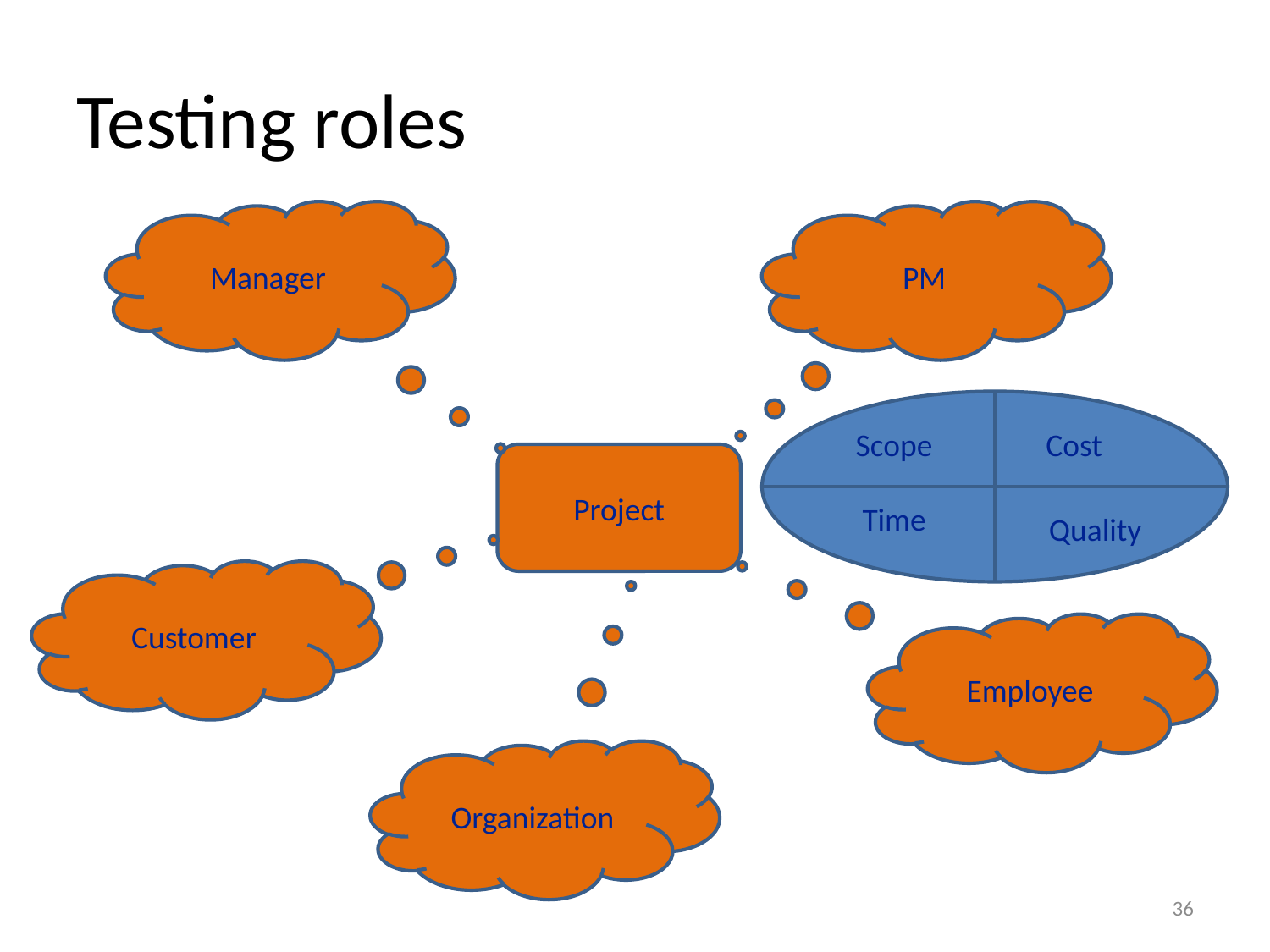

# Testing roles
Manager
PM

Scope
Cost
Project
Time
Quality
Customer
Employee
Organization
36